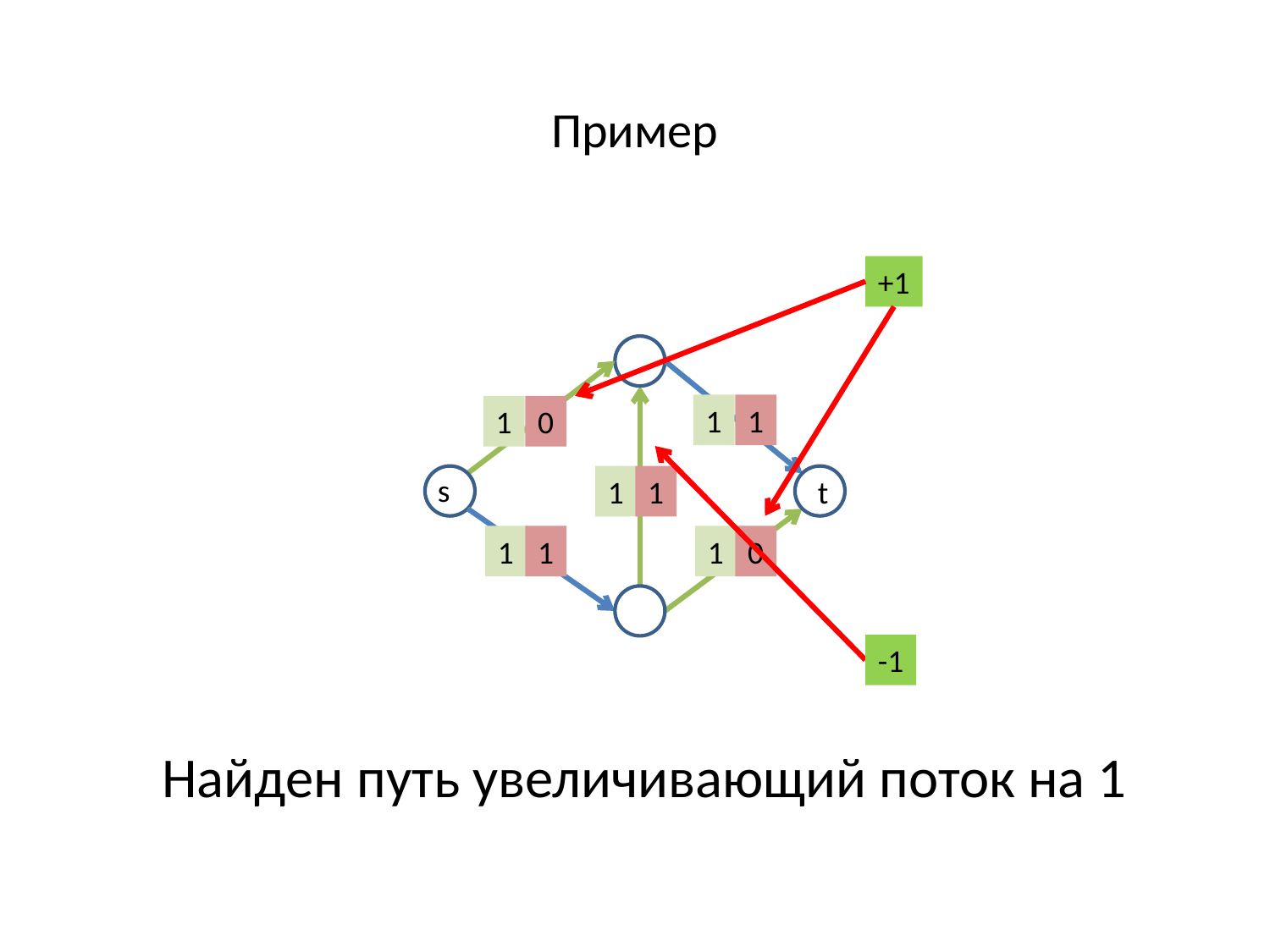

Пример
+1

1
1
1
0
s

1
1

t
1
1
1
0

-1
Найден путь увеличивающий поток на 1